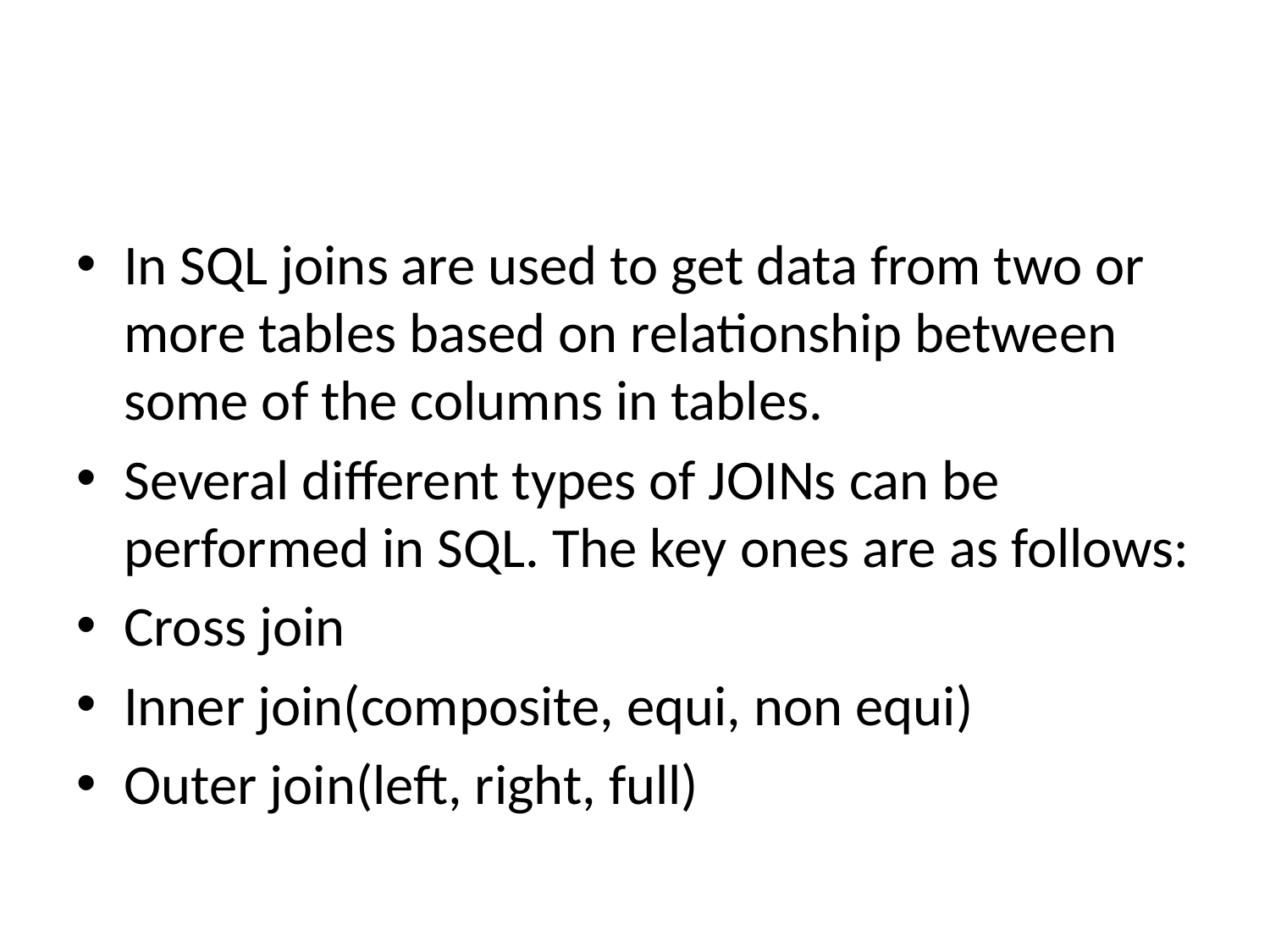

#
In SQL joins are used to get data from two or more tables based on relationship between some of the columns in tables.
Several different types of JOINs can be performed in SQL. The key ones are as follows:
Cross join
Inner join(composite, equi, non equi)
Outer join(left, right, full)